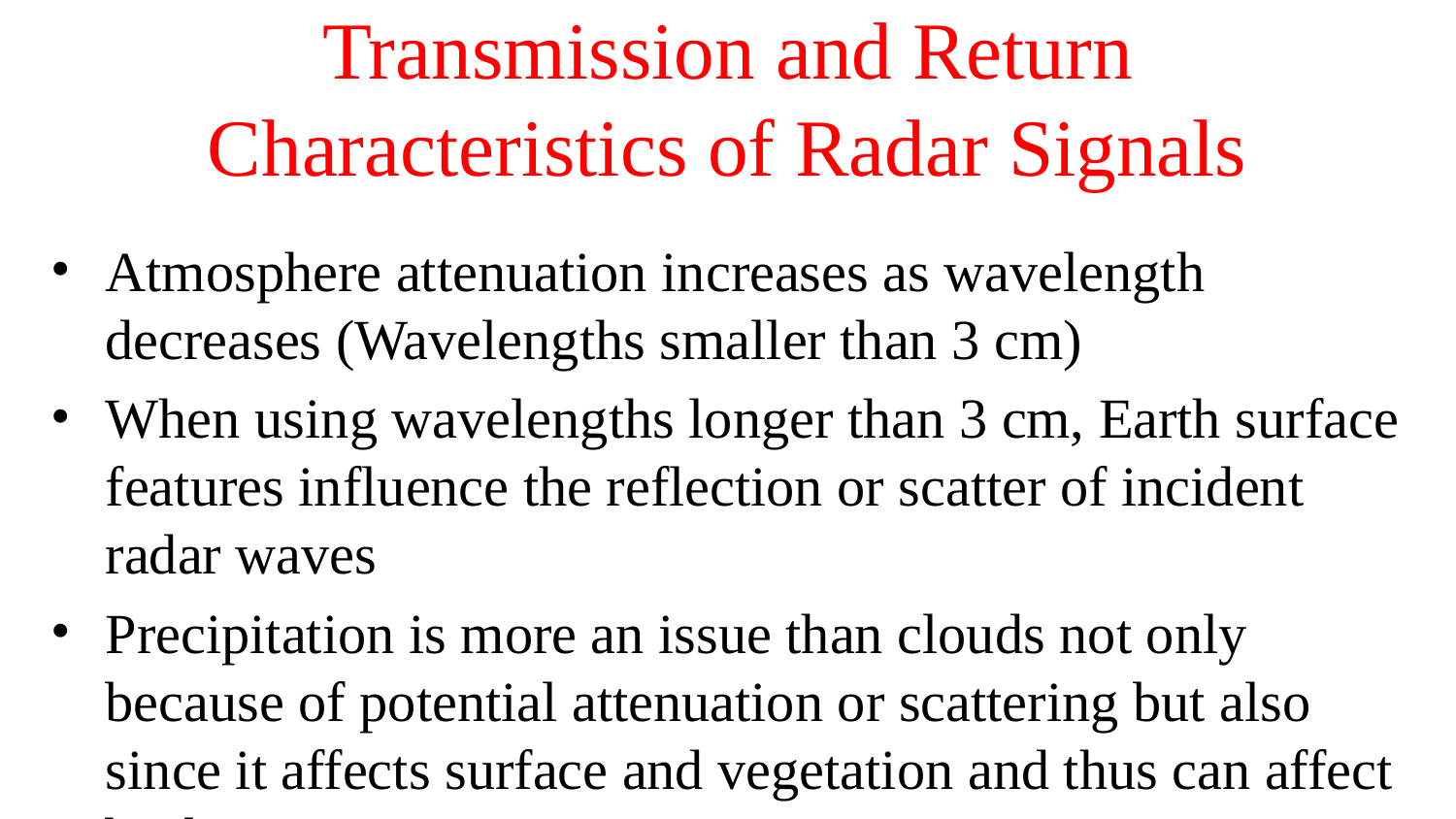

# Transmission and Return Characteristics of Radar Signals
Atmosphere attenuation increases as wavelength decreases (Wavelengths smaller than 3 cm)
When using wavelengths longer than 3 cm, Earth surface features influence the reflection or scatter of incident radar waves
Precipitation is more an issue than clouds not only because of potential attenuation or scattering but also since it affects surface and vegetation and thus can affect backscatter